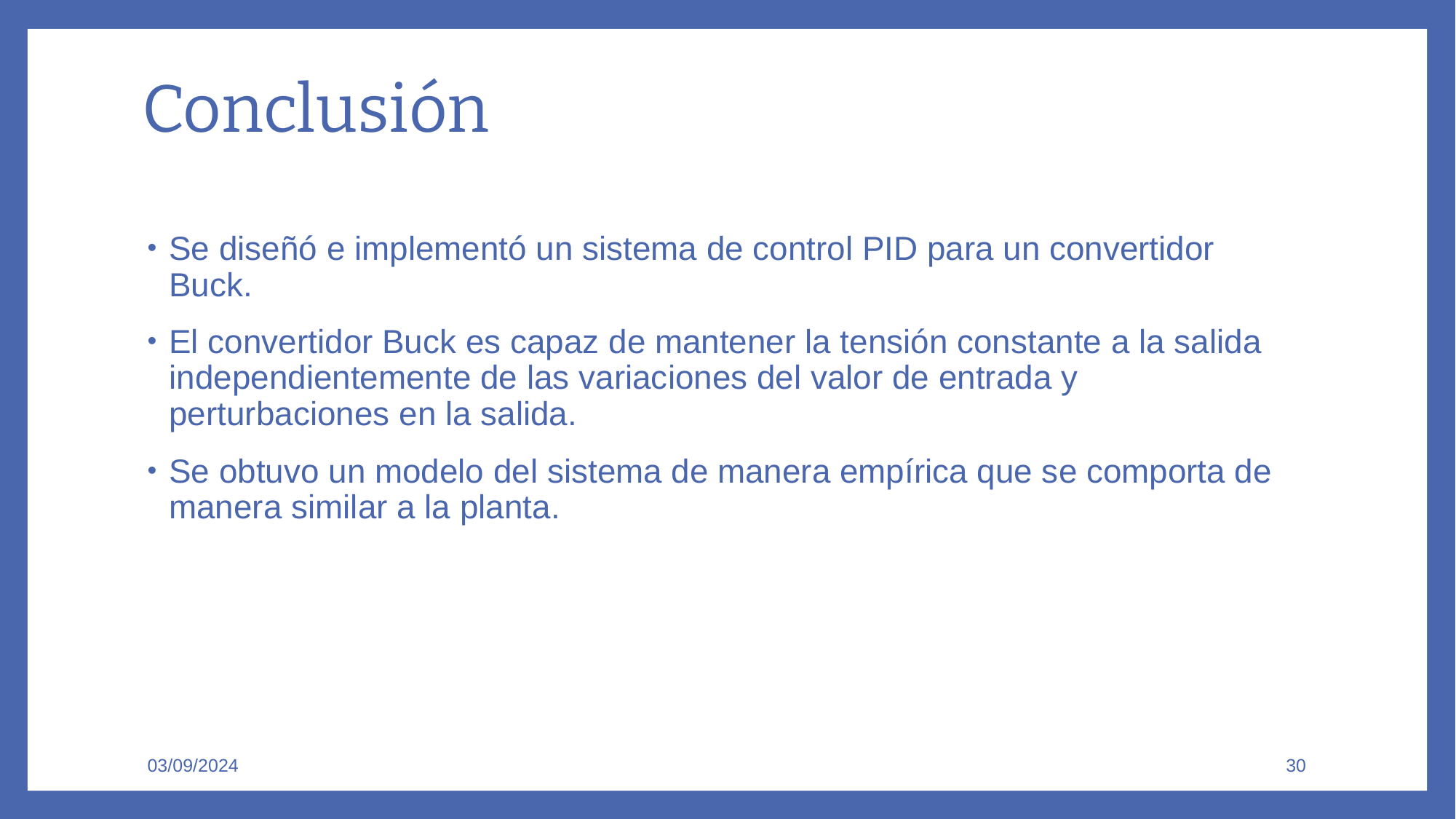

# Conclusión
Se diseñó e implementó un sistema de control PID para un convertidor Buck.
El convertidor Buck es capaz de mantener la tensión constante a la salida independientemente de las variaciones del valor de entrada y perturbaciones en la salida.
Se obtuvo un modelo del sistema de manera empírica que se comporta de manera similar a la planta.
03/09/2024
30